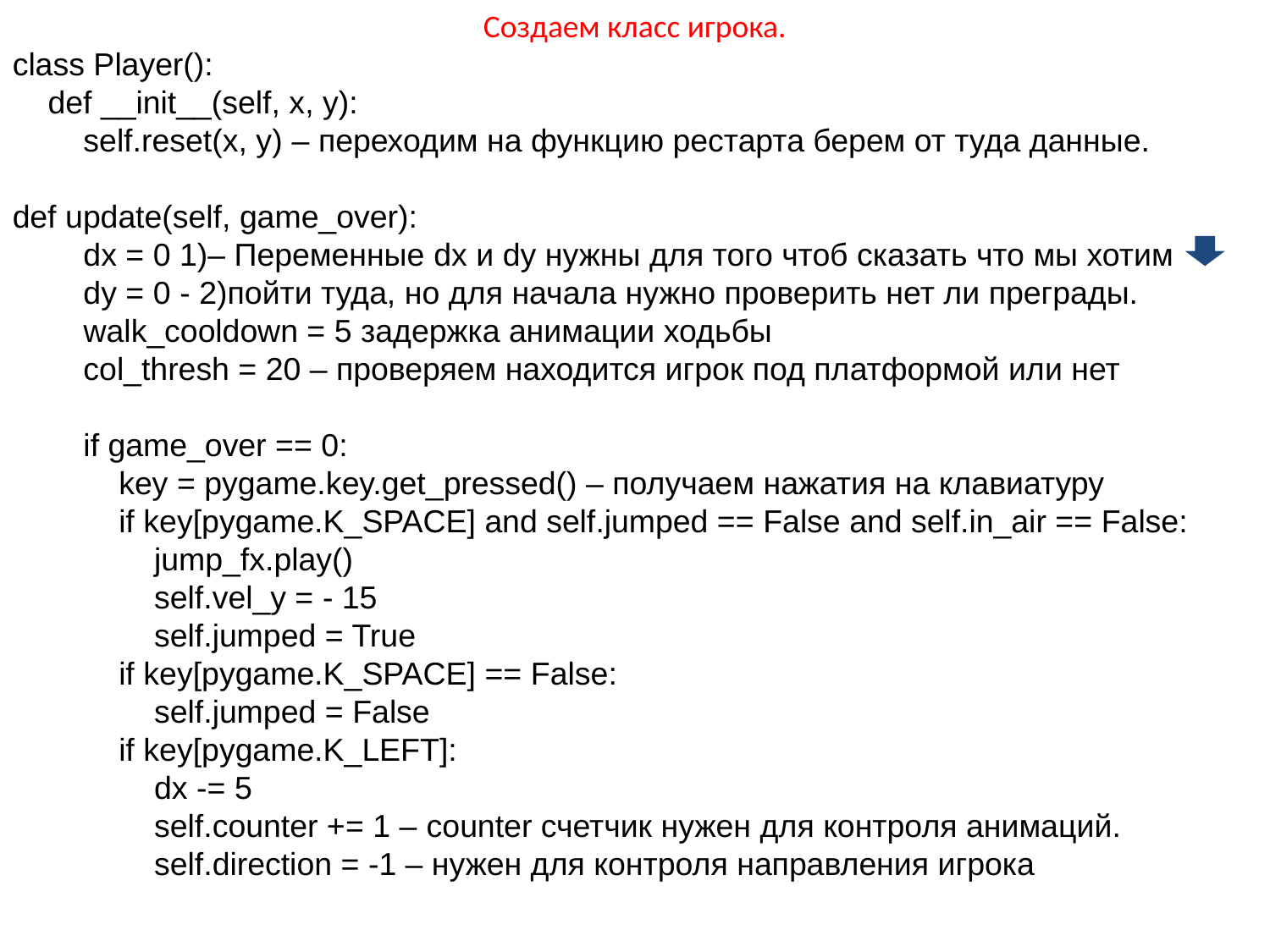

Создаем класс игрока.
class Player():
    def __init__(self, x, y):
        self.reset(x, y) – переходим на функцию рестарта берем от туда данные.
def update(self, game_over):
        dx = 0 1)– Переменные dx и dy нужны для того чтоб сказать что мы хотим
        dy = 0 - 2)пойти туда, но для начала нужно проверить нет ли преграды.
        walk_cooldown = 5 задержка анимации ходьбы
        col_thresh = 20 – проверяем находится игрок под платформой или нет
        if game_over == 0:
            key = pygame.key.get_pressed() – получаем нажатия на клавиатуру
            if key[pygame.K_SPACE] and self.jumped == False and self.in_air == False:
                jump_fx.play()
                self.vel_y = - 15
                self.jumped = True
            if key[pygame.K_SPACE] == False:
                self.jumped = False
            if key[pygame.K_LEFT]:
                dx -= 5
                self.counter += 1 – counter счетчик нужен для контроля анимаций.
                self.direction = -1 – нужен для контроля направления игрока